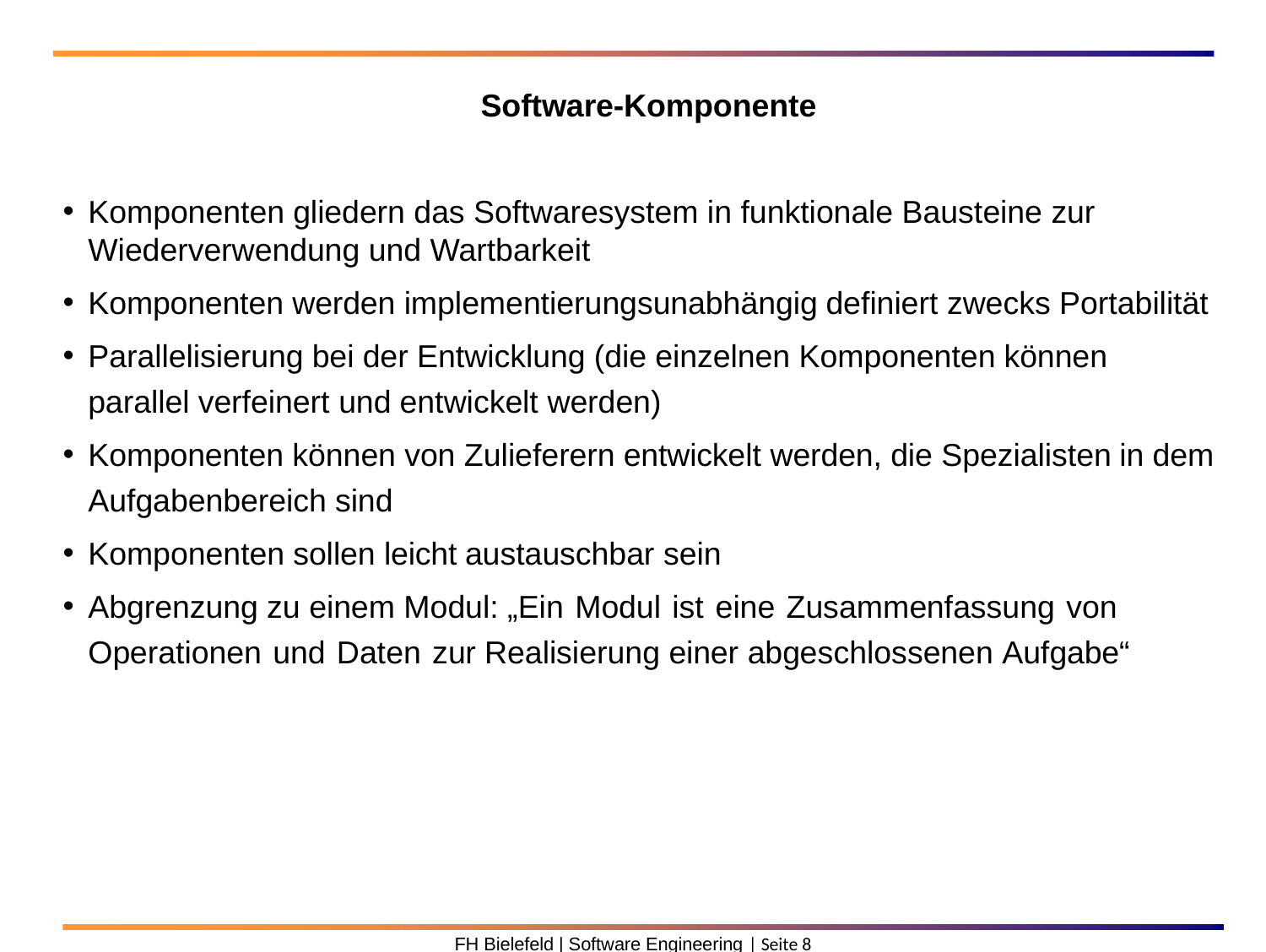

Software-Komponente

Komponenten gliedern das Softwaresystem in funktionale Bausteine zur Wiederverwendung und Wartbarkeit
Komponenten werden implementierungsunabhängig definiert zwecks Portabilität
Parallelisierung bei der Entwicklung (die einzelnen Komponenten können parallel verfeinert und entwickelt werden)
Komponenten können von Zulieferern entwickelt werden, die Spezialisten in dem Aufgabenbereich sind
Komponenten sollen leicht austauschbar sein
Abgrenzung zu einem Modul: „Ein Modul ist eine Zusammenfassung von Operationen und Daten zur Realisierung einer abgeschlossenen Aufgabe“